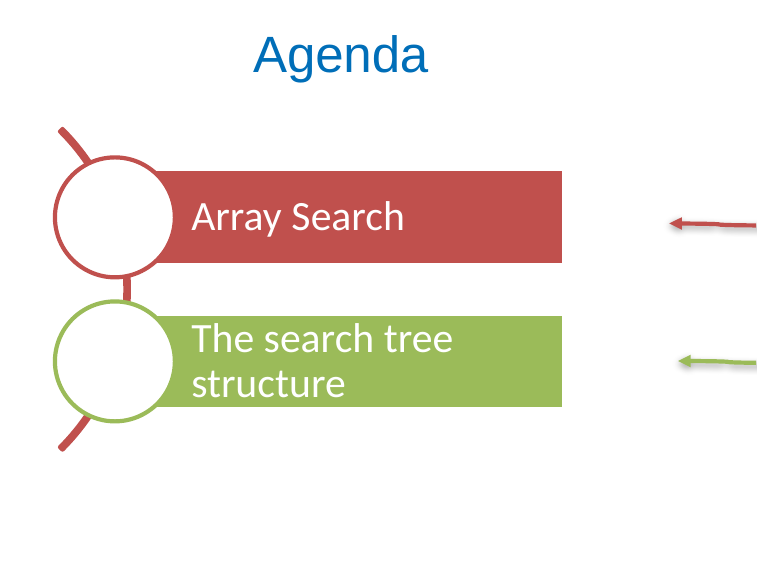

Agenda

Array Search

The search tree structure